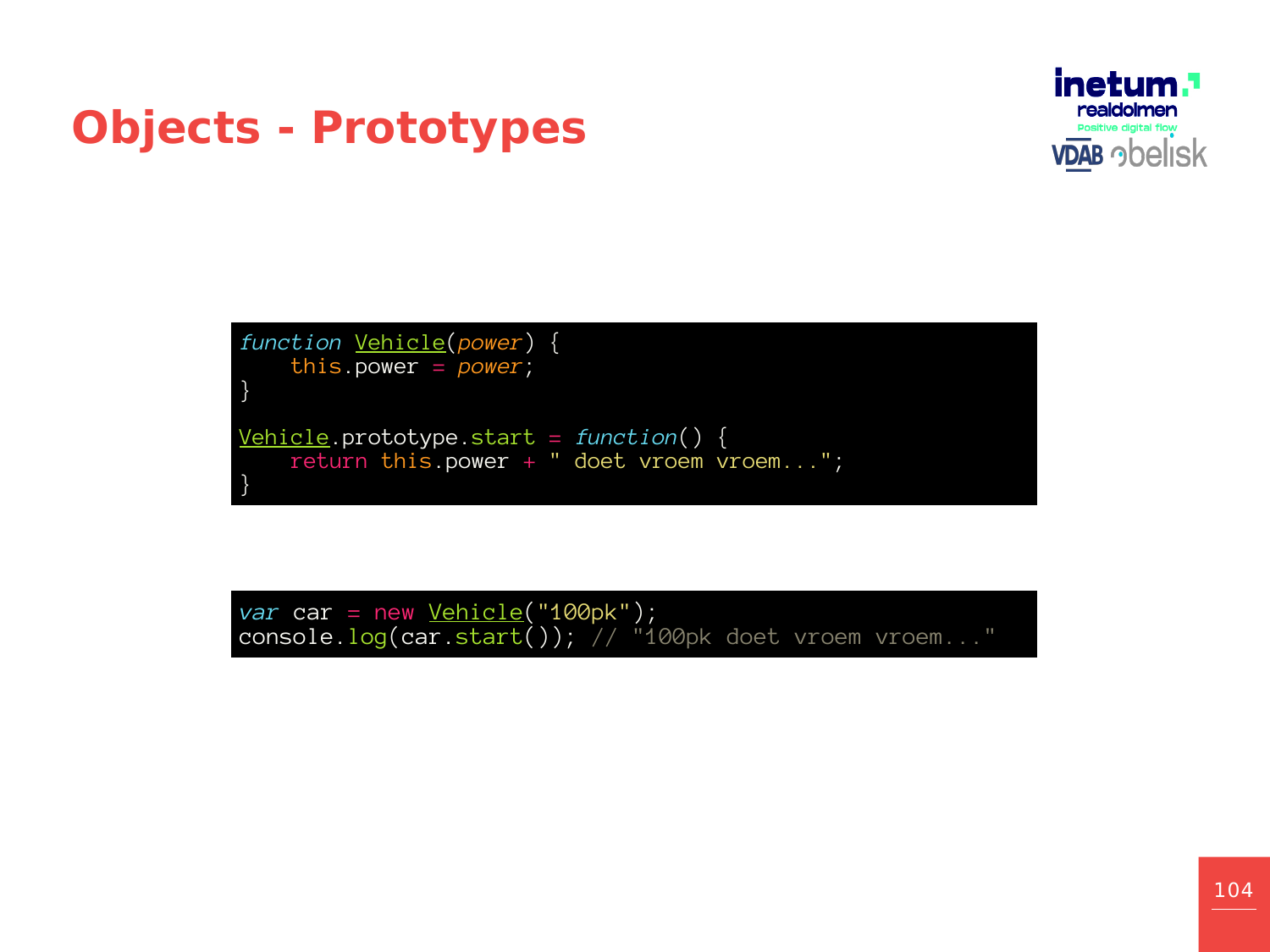

# Objects - Prototypes

| function Vehicle(power) {     this.power = power; } Vehicle.prototype.start = function() {     return this.power + " doet vroem vroem..."; } |
| --- |
| var car = new Vehicle("100pk"); console.log(car.start()); // "100pk doet vroem vroem..." |
| --- |